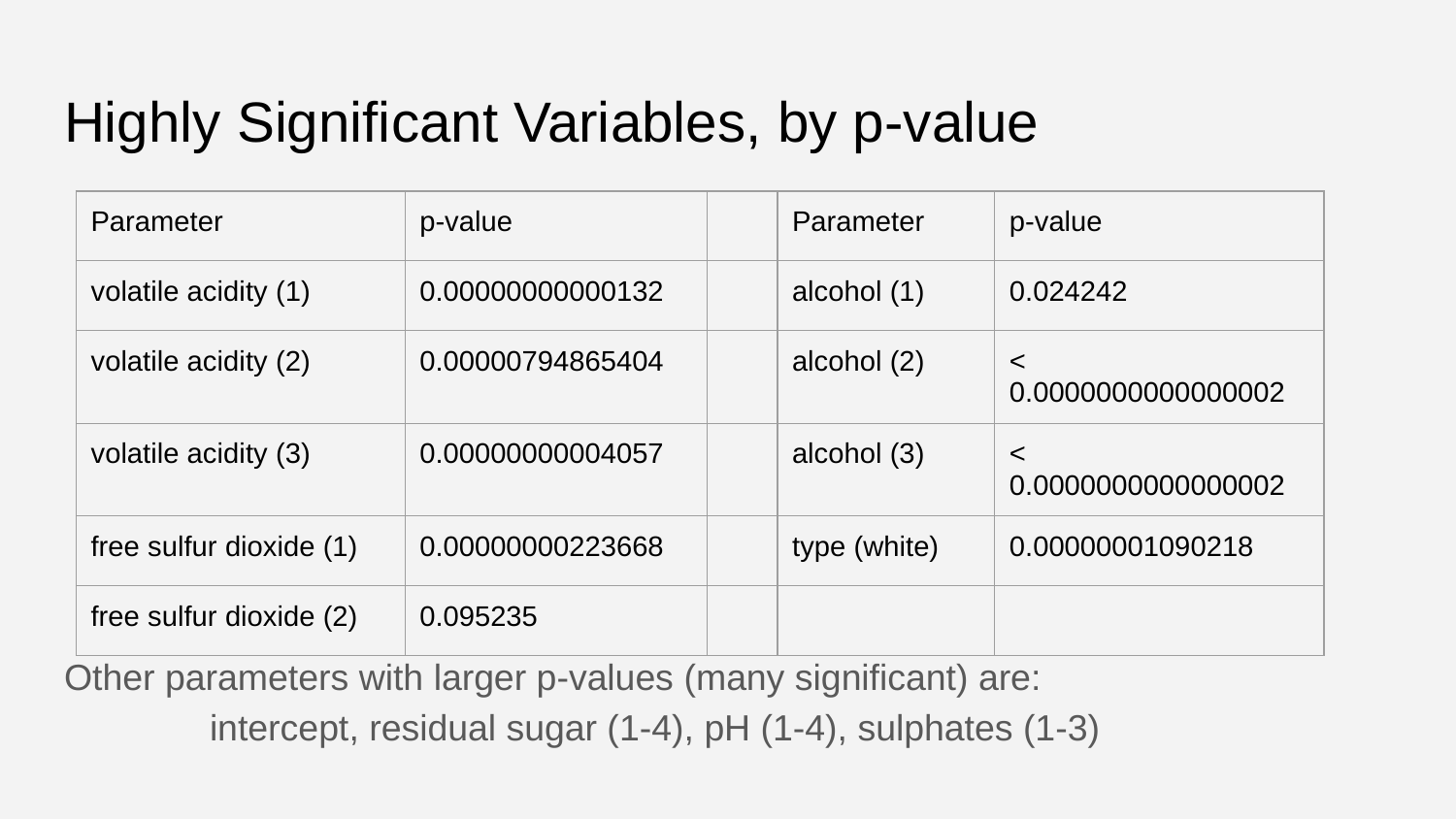

# Highly Significant Variables, by p-value
| Parameter | p-value |  | Parameter | p-value |
| --- | --- | --- | --- | --- |
| volatile acidity (1) | 0.00000000000132 |  | alcohol (1) | 0.024242 |
| volatile acidity (2) | 0.00000794865404 |  | alcohol (2) | < 0.0000000000000002 |
| volatile acidity (3) | 0.00000000004057 |  | alcohol (3) | < 0.0000000000000002 |
| free sulfur dioxide (1) | 0.00000000223668 |  | type (white) | 0.00000001090218 |
| free sulfur dioxide (2) | 0.095235 |  |  |  |
Other parameters with larger p-values (many significant) are:
	intercept, residual sugar (1-4), pH (1-4), sulphates (1-3)